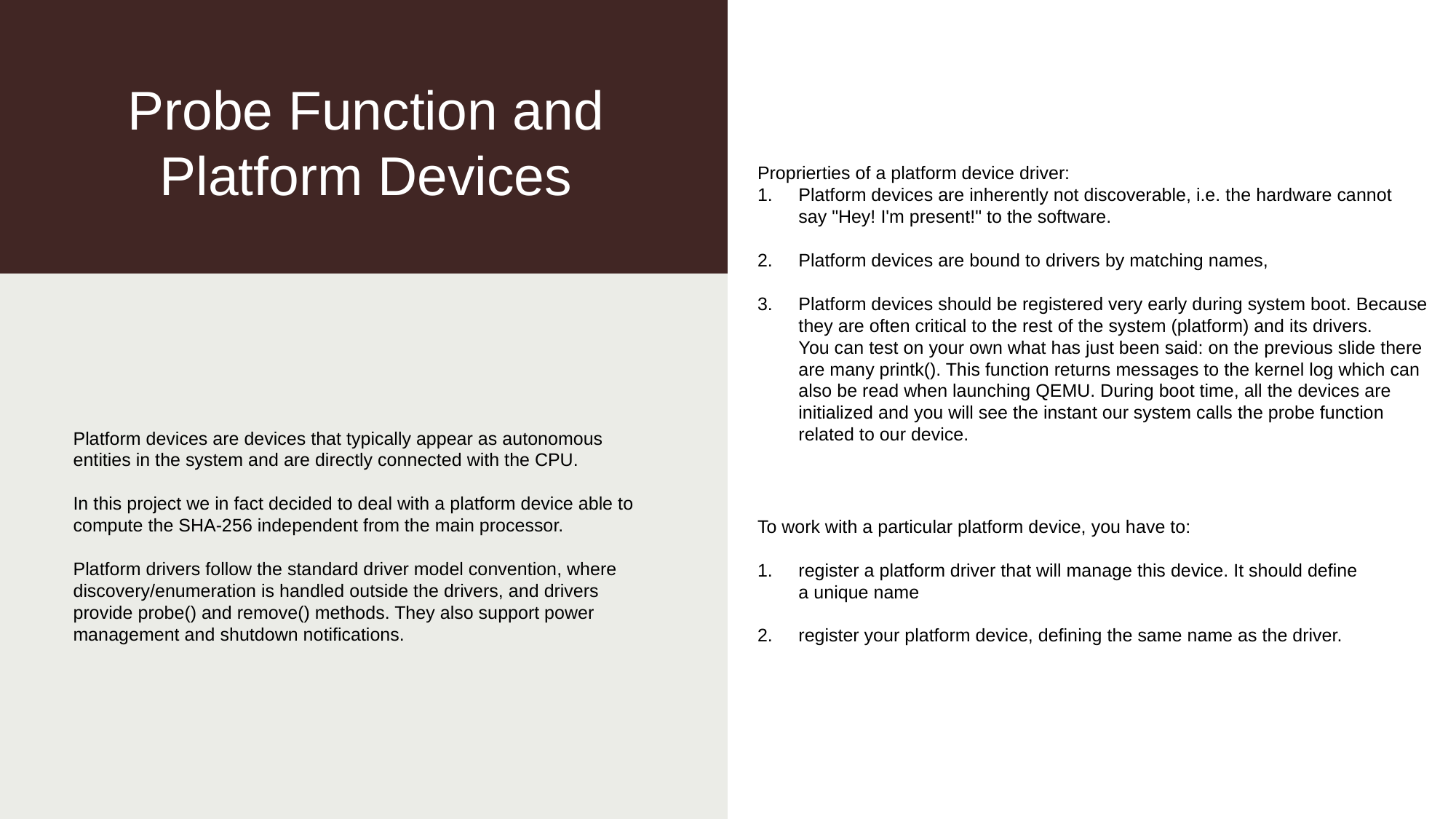

# Probe Function and Platform Devices
Proprierties of a platform device driver:
Platform devices are inherently not discoverable, i.e. the hardware cannot say "Hey! I'm present!" to the software.
Platform devices are bound to drivers by matching names,

Platform devices should be registered very early during system boot. Because they are often critical to the rest of the system (platform) and its drivers.
You can test on your own what has just been said: on the previous slide there are many printk(). This function returns messages to the kernel log which can also be read when launching QEMU. During boot time, all the devices are initialized and you will see the instant our system calls the probe function related to our device.
Platform devices are devices that typically appear as autonomous entities in the system and are directly connected with the CPU.

In this project we in fact decided to deal with a platform device able to compute the SHA-256 independent from the main processor.

Platform drivers follow the standard driver model convention, where discovery/enumeration is handled outside the drivers, and drivers provide probe() and remove() methods. They also support power management and shutdown notifications.
To work with a particular platform device, you have to:
register a platform driver that will manage this device. It should define a unique name
register your platform device, defining the same name as the driver.